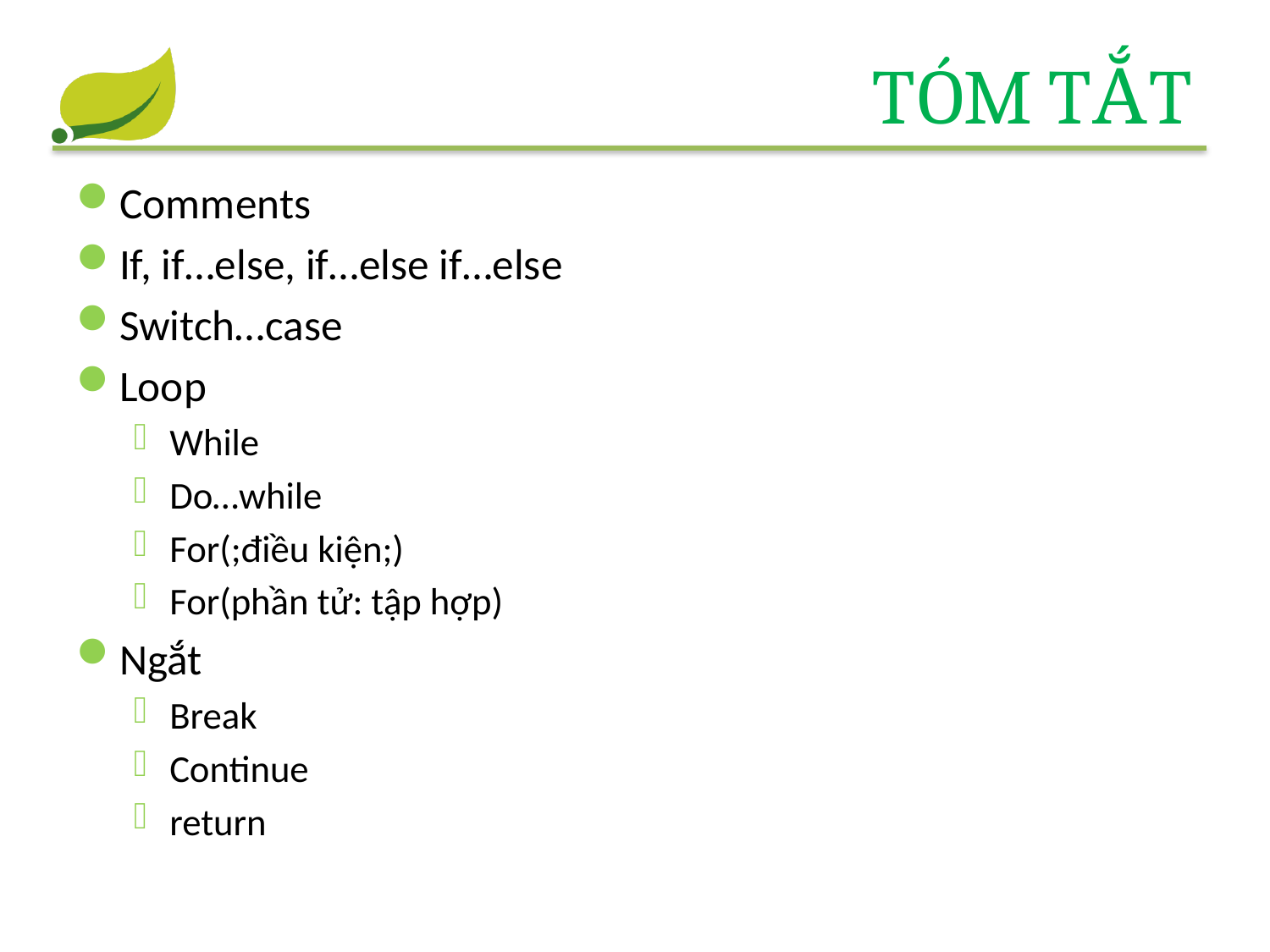

# Tóm tắt
Comments
If, if…else, if…else if…else
Switch…case
Loop
While
Do…while
For(;điều kiện;)
For(phần tử: tập hợp)
Ngắt
Break
Continue
return